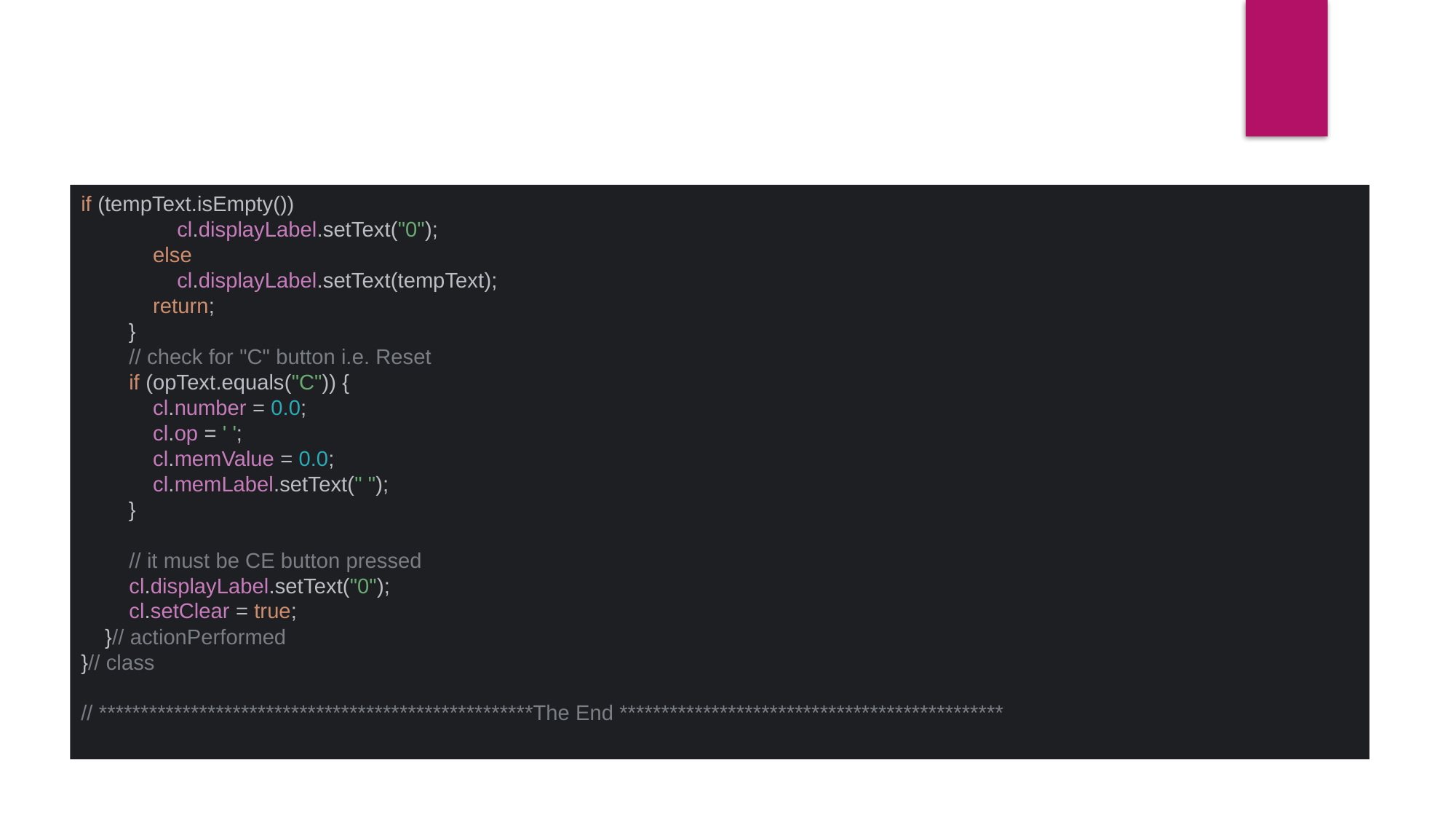

if (tempText.isEmpty())
                cl.displayLabel.setText("0");
            else
                cl.displayLabel.setText(tempText);
            return;
        }
        // check for "C" button i.e. Reset
        if (opText.equals("C")) {
            cl.number = 0.0;
            cl.op = ' ';
            cl.memValue = 0.0;
            cl.memLabel.setText(" ");
        }
        // it must be CE button pressed
        cl.displayLabel.setText("0");
        cl.setClear = true;
    }// actionPerformed
}// class
// ****************************************************The End **********************************************